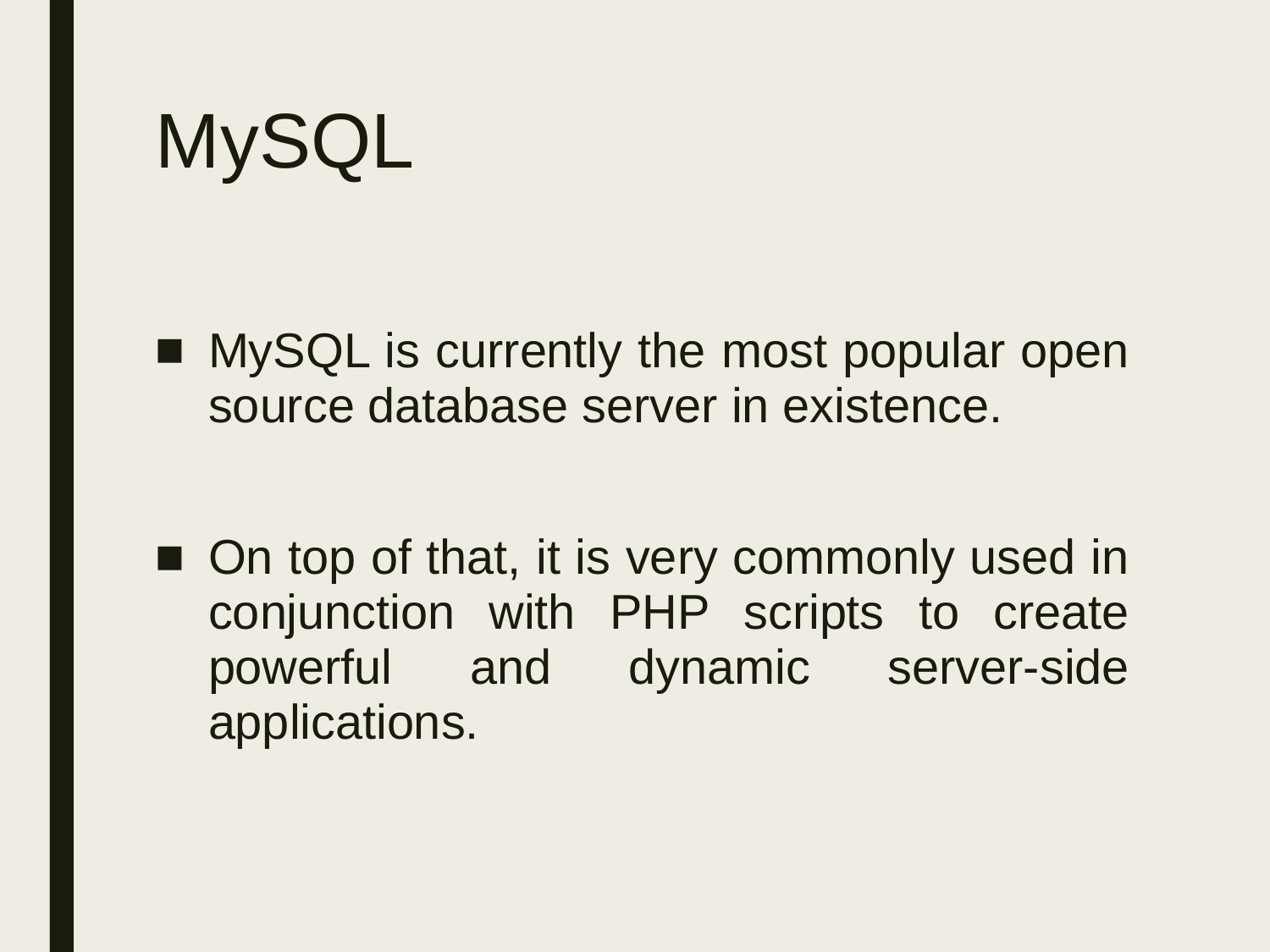

# MySQL
MySQL is currently the most popular open source database server in existence.

On top of that, it is very commonly used in conjunction with PHP scripts to create powerful and dynamic server-side applications.